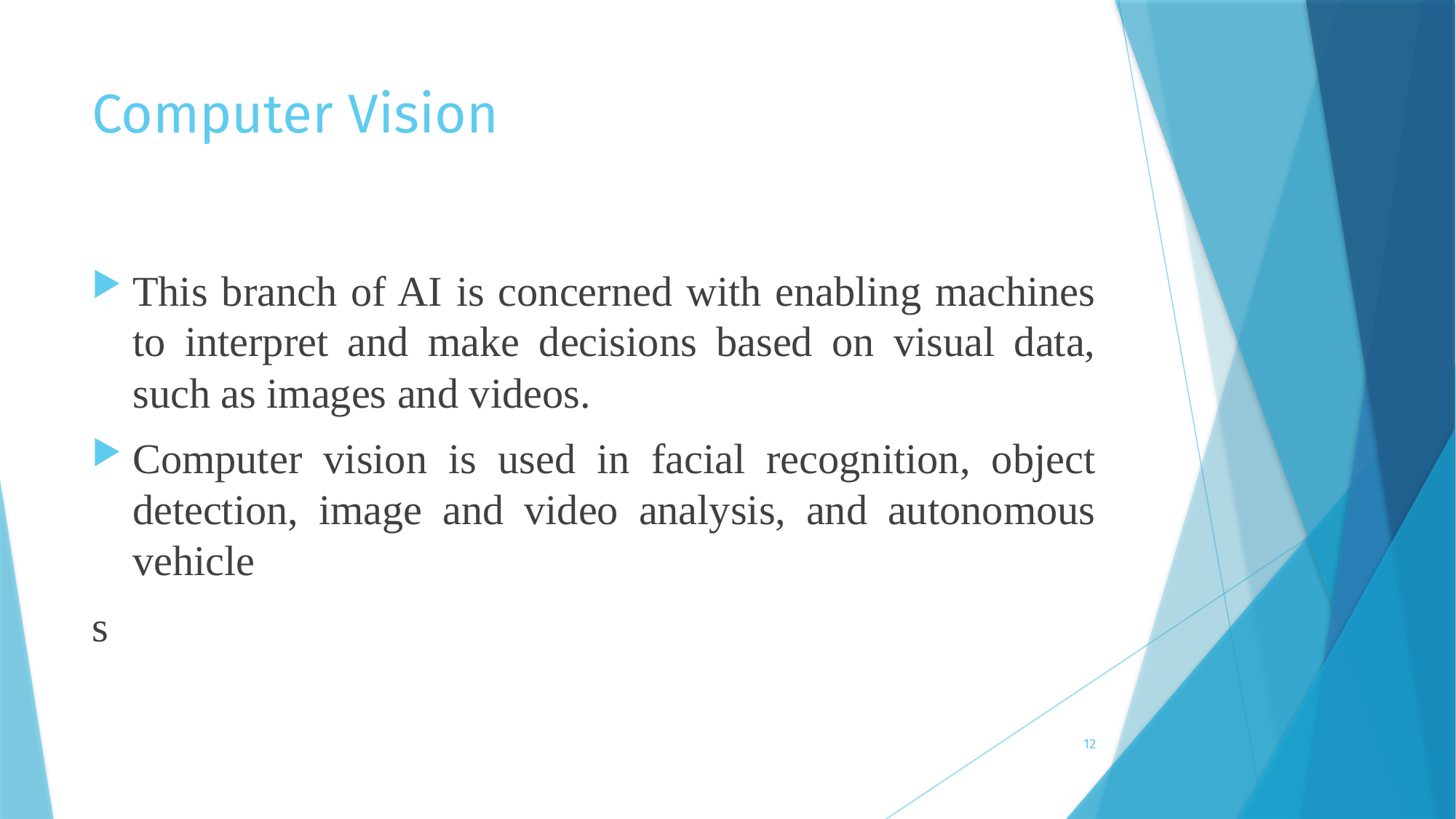

# Computer Vision
This branch of AI is concerned with enabling machines to interpret and make decisions based on visual data, such as images and videos.
Computer vision is used in facial recognition, object detection, image and video analysis, and autonomous vehicle
s
12